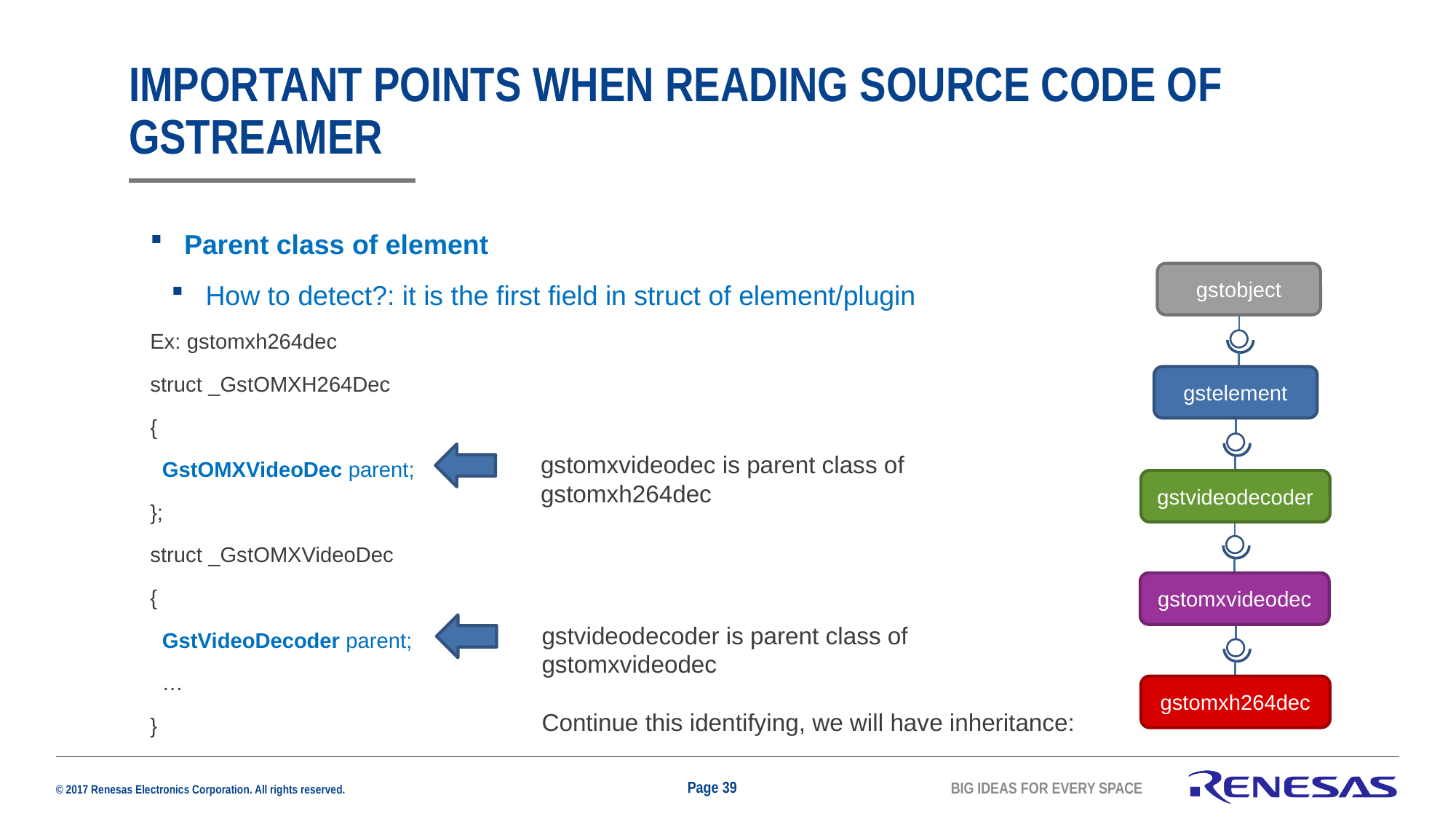

# Important points when reading source code of GStreamer
Parent class of element
How to detect?: it is the first field in struct of element/plugin
Ex: gstomxh264dec
struct _GstOMXH264Dec
{
  GstOMXVideoDec parent;
};
struct _GstOMXVideoDec
{
  GstVideoDecoder parent;
  …
}

gstobject

gstelement

gstvideodecoder

gstomxvideodec

gstomxh264dec

gstomxvideodec is parent class of gstomxh264dec

gstvideodecoder is parent class of
gstomxvideodec

Continue this identifying, we will have inheritance:
Page 39